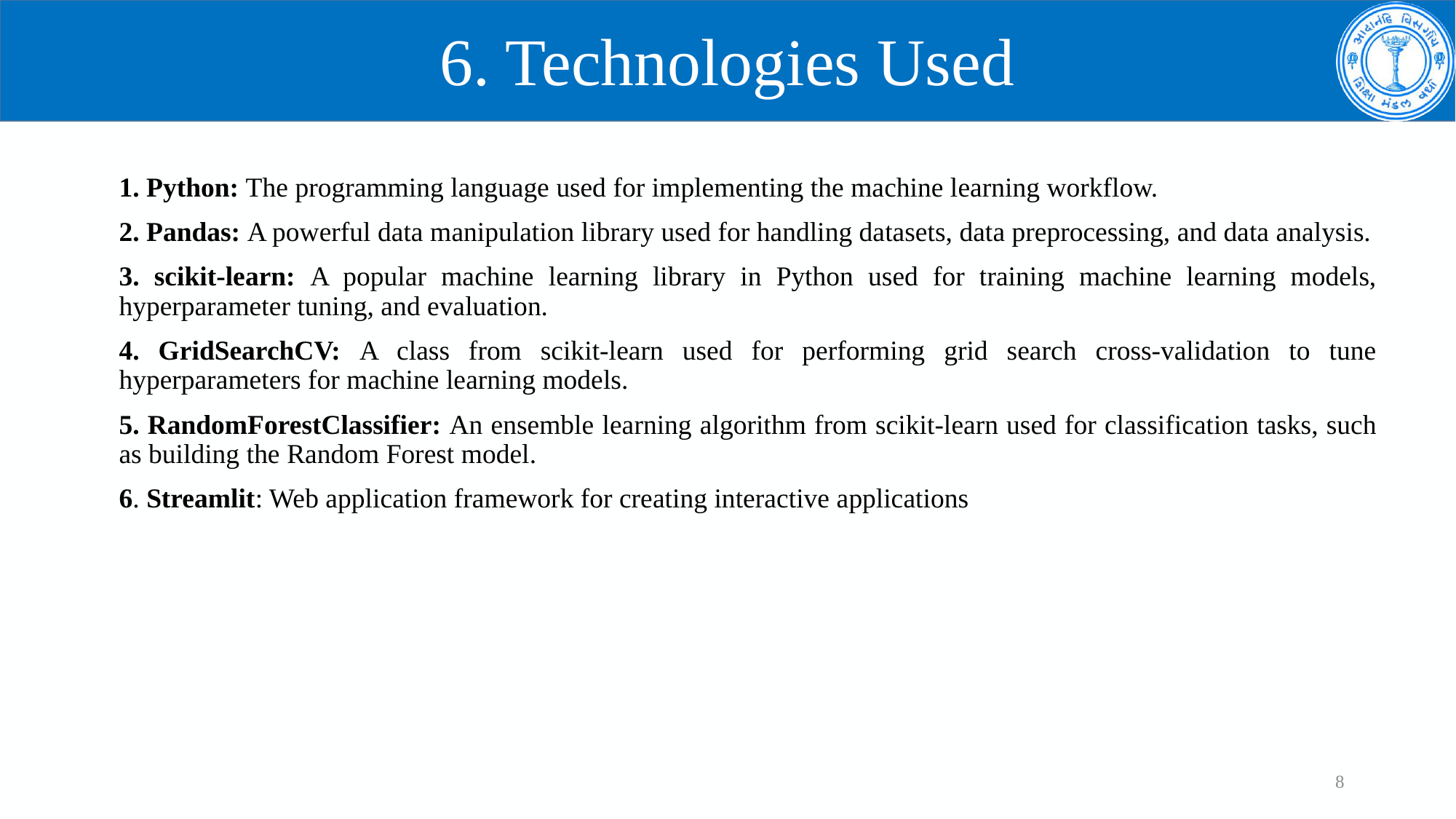

# 6. Technologies Used
1. Python: The programming language used for implementing the machine learning workflow.
2. Pandas: A powerful data manipulation library used for handling datasets, data preprocessing, and data analysis.
3. scikit-learn: A popular machine learning library in Python used for training machine learning models, hyperparameter tuning, and evaluation.
4. GridSearchCV: A class from scikit-learn used for performing grid search cross-validation to tune hyperparameters for machine learning models.
5. RandomForestClassifier: An ensemble learning algorithm from scikit-learn used for classification tasks, such as building the Random Forest model.
6. Streamlit: Web application framework for creating interactive applications
8